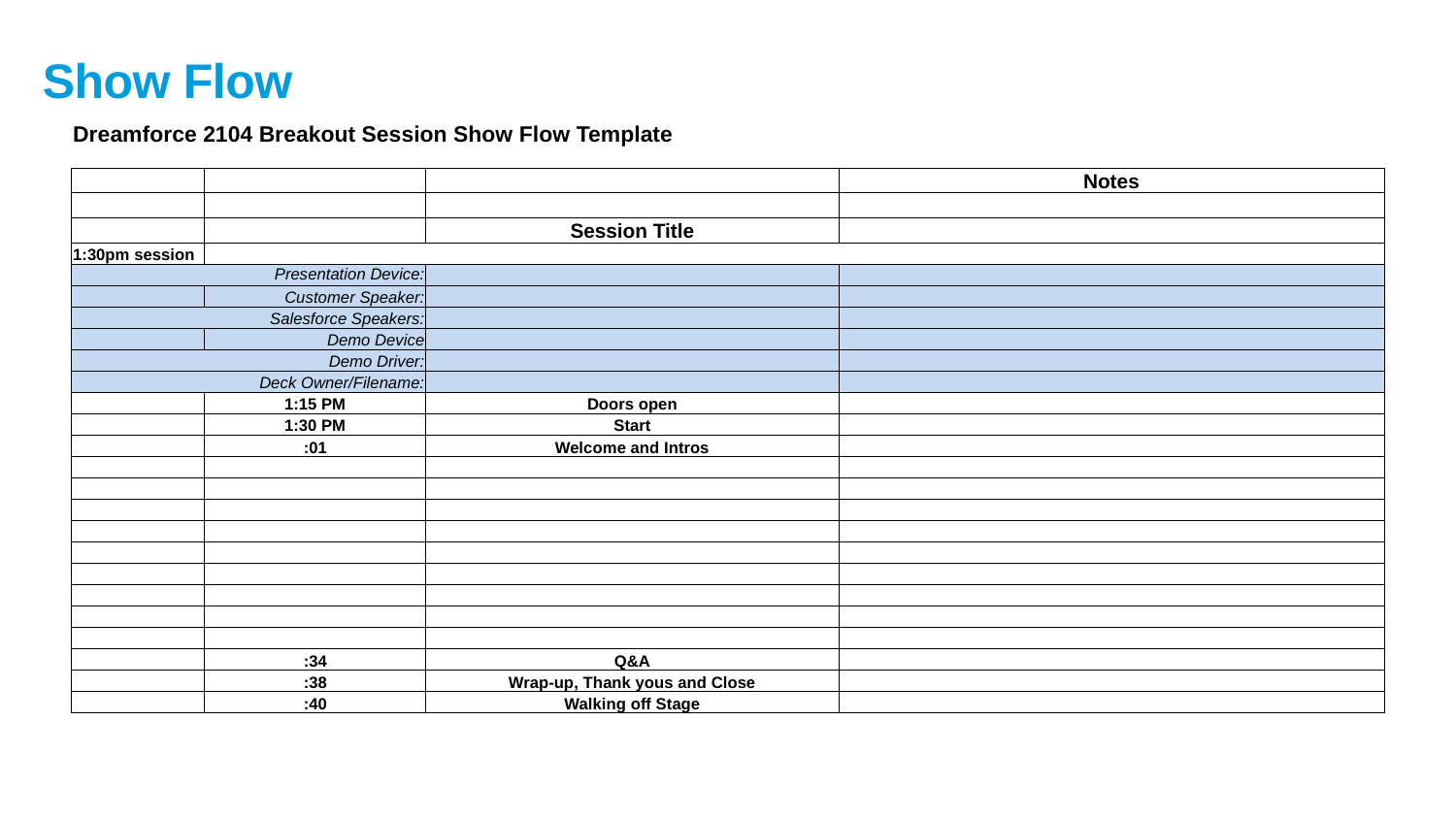

# Show Flow
| Dreamforce 2104 Breakout Session Show Flow Template |  |  |  |
| --- | --- | --- | --- |
|  |  |  |  |
|  |  |  | Notes |
|  |  |  |  |
|  |  | Session Title |  |
| 1:30pm session |  |  |  |
| Presentation Device: |  |  |  |
|  | Customer Speaker: |  |  |
| Salesforce Speakers: |  |  |  |
|  | Demo Device |  |  |
| Demo Driver: |  |  |  |
| Deck Owner/Filename: |  |  |  |
|  | 1:15 PM | Doors open |  |
|  | 1:30 PM | Start |  |
|  | :01 | Welcome and Intros |  |
|  |  |  |  |
|  |  |  |  |
|  |  |  |  |
|  |  |  |  |
|  |  |  |  |
|  |  |  |  |
|  |  |  |  |
|  |  |  |  |
|  |  |  |  |
|  | :34 | Q&A |  |
|  | :38 | Wrap-up, Thank yous and Close |  |
|  | :40 | Walking off Stage |  |
|  |  |  |  |